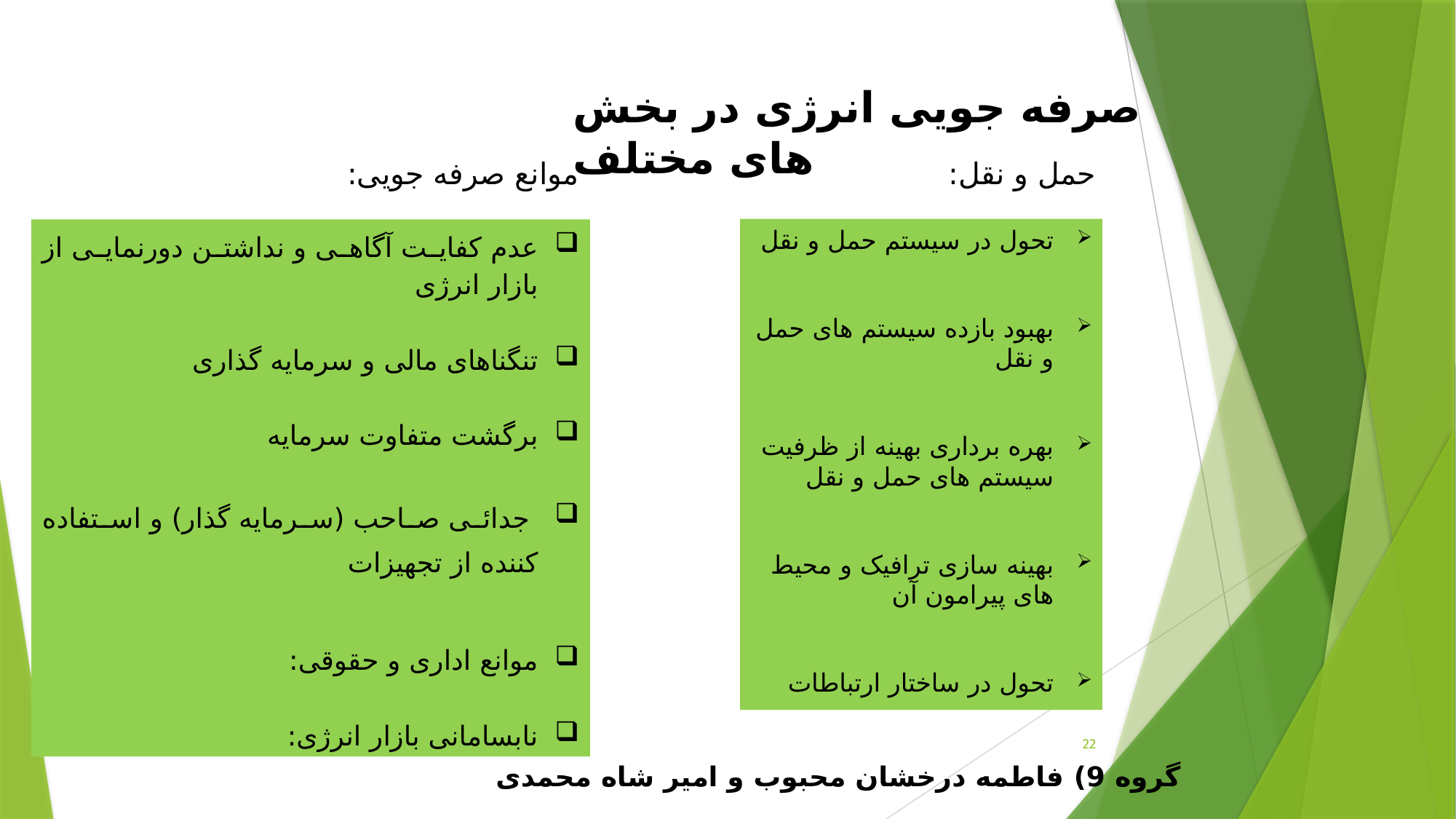

صرفه جویی انرژی در بخش های مختلف
موانع صرفه جویی:
حمل و نقل:
تحول در سیستم حمل و نقل

بهبود بازده سیستم های حمل و نقل

بهره برداری بهینه از ظرفیت سیستم های حمل و نقل

بهینه سازی ترافیک و محیط های پیرامون آن

تحول در ساختار ارتباطات
عدم کفایت آگاهی و نداشتن دورنمایی از بازار انرژی

تنگناهای مالی و سرمایه گذاری

برگشت متفاوت سرمایه

 جدائی صاحب (سرمایه گذار) و استفاده کننده از تجهیزات

موانع اداری و حقوقی:

نابسامانی بازار انرژی:
22
گروه 9) فاطمه درخشان محبوب و امیر شاه محمدی